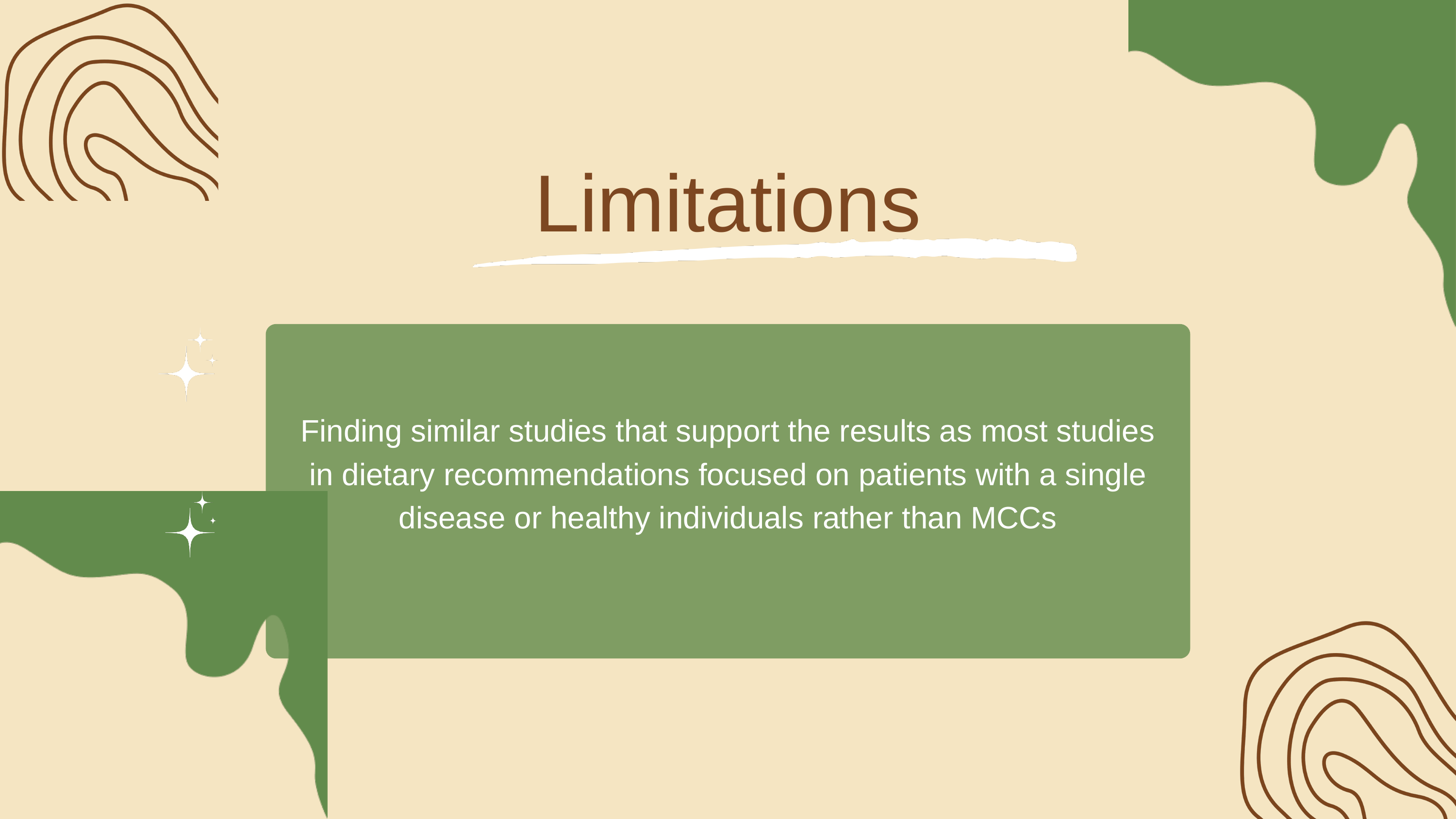

Limitations

Finding similar studies that support the results as most studies in dietary recommendations focused on patients with a single disease or healthy individuals rather than MCCs